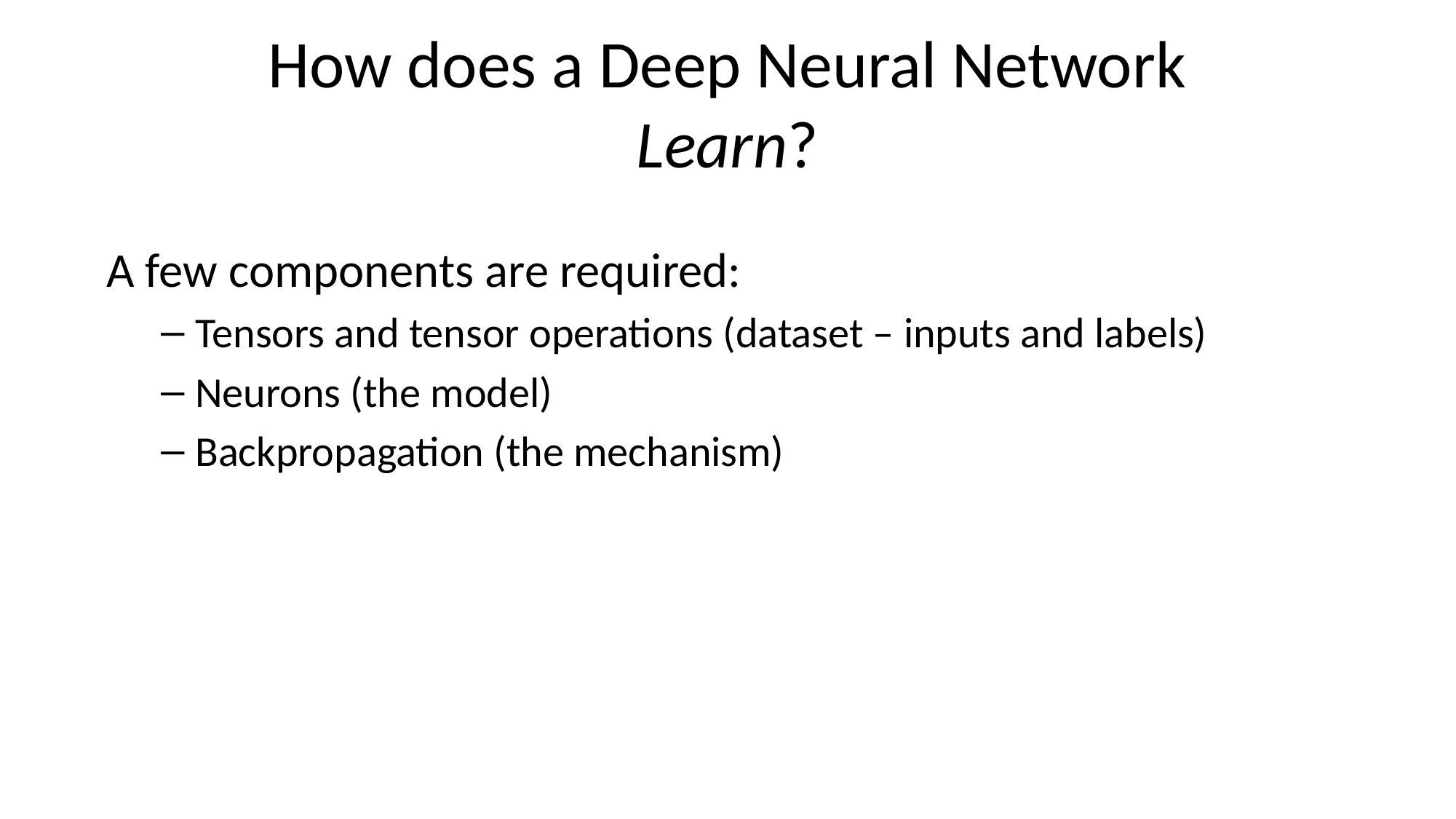

How does a Deep Neural Network Learn?
A few components are required:
Tensors and tensor operations (dataset – inputs and labels)
Neurons (the model)
Backpropagation (the mechanism)